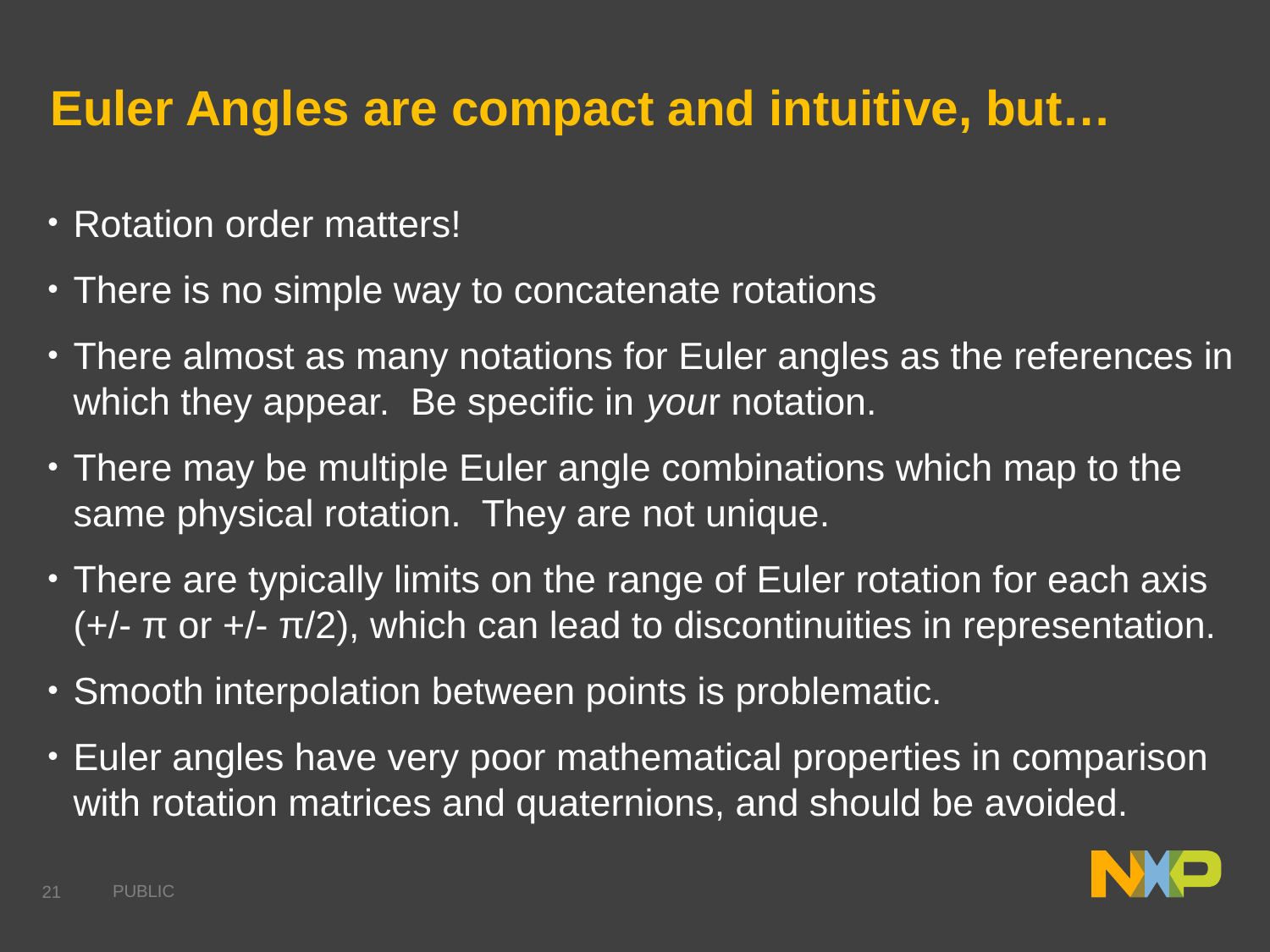

# Euler Angles are compact and intuitive, but…
Rotation order matters!
There is no simple way to concatenate rotations
There almost as many notations for Euler angles as the references in which they appear.  Be specific in your notation.
There may be multiple Euler angle combinations which map to the same physical rotation.  They are not unique.
There are typically limits on the range of Euler rotation for each axis (+/- π or +/- π/2), which can lead to discontinuities in representation.
Smooth interpolation between points is problematic.
Euler angles have very poor mathematical properties in comparison with rotation matrices and quaternions, and should be avoided.